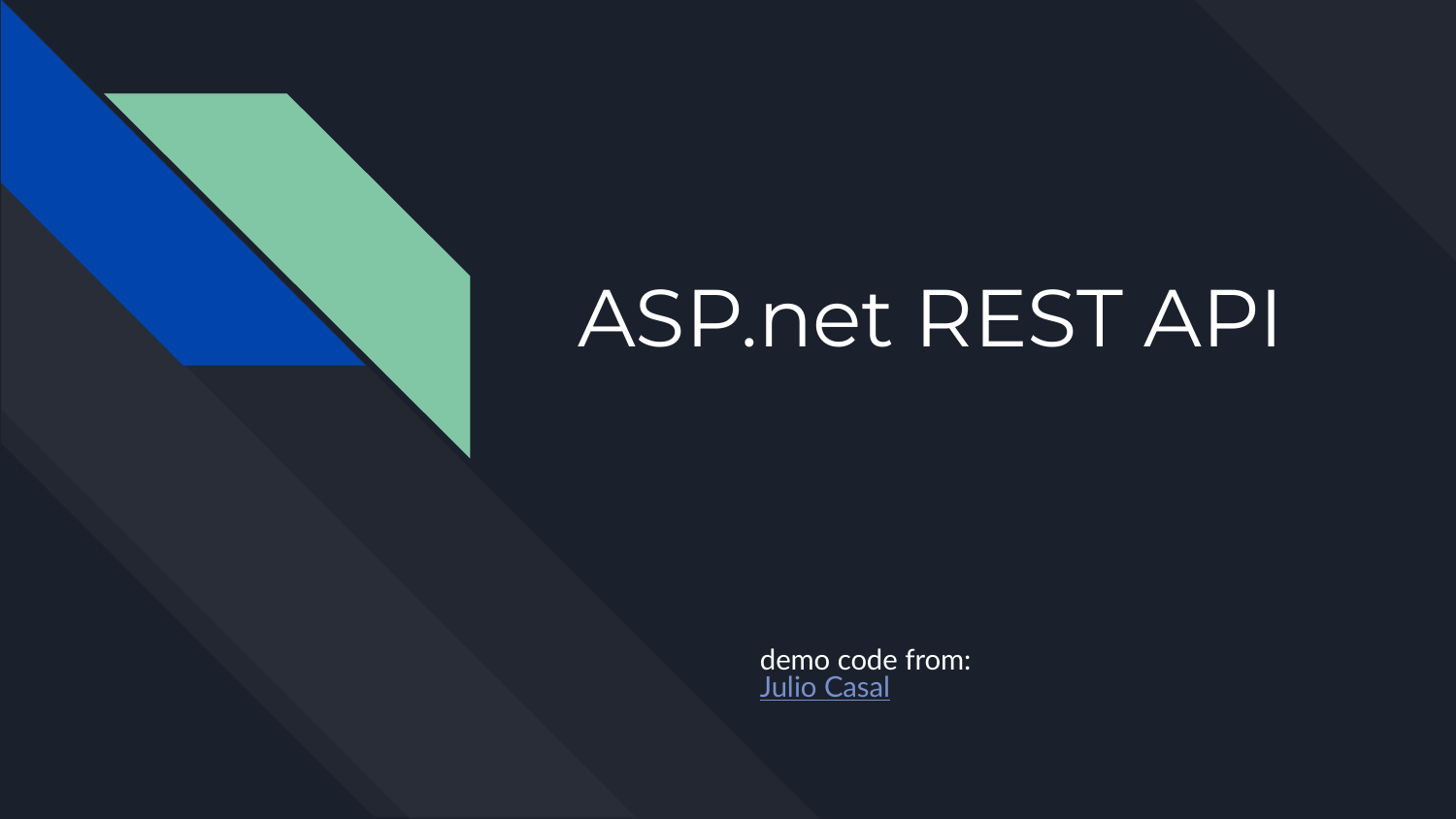

# ASP.net REST API
demo code from:
Julio Casal